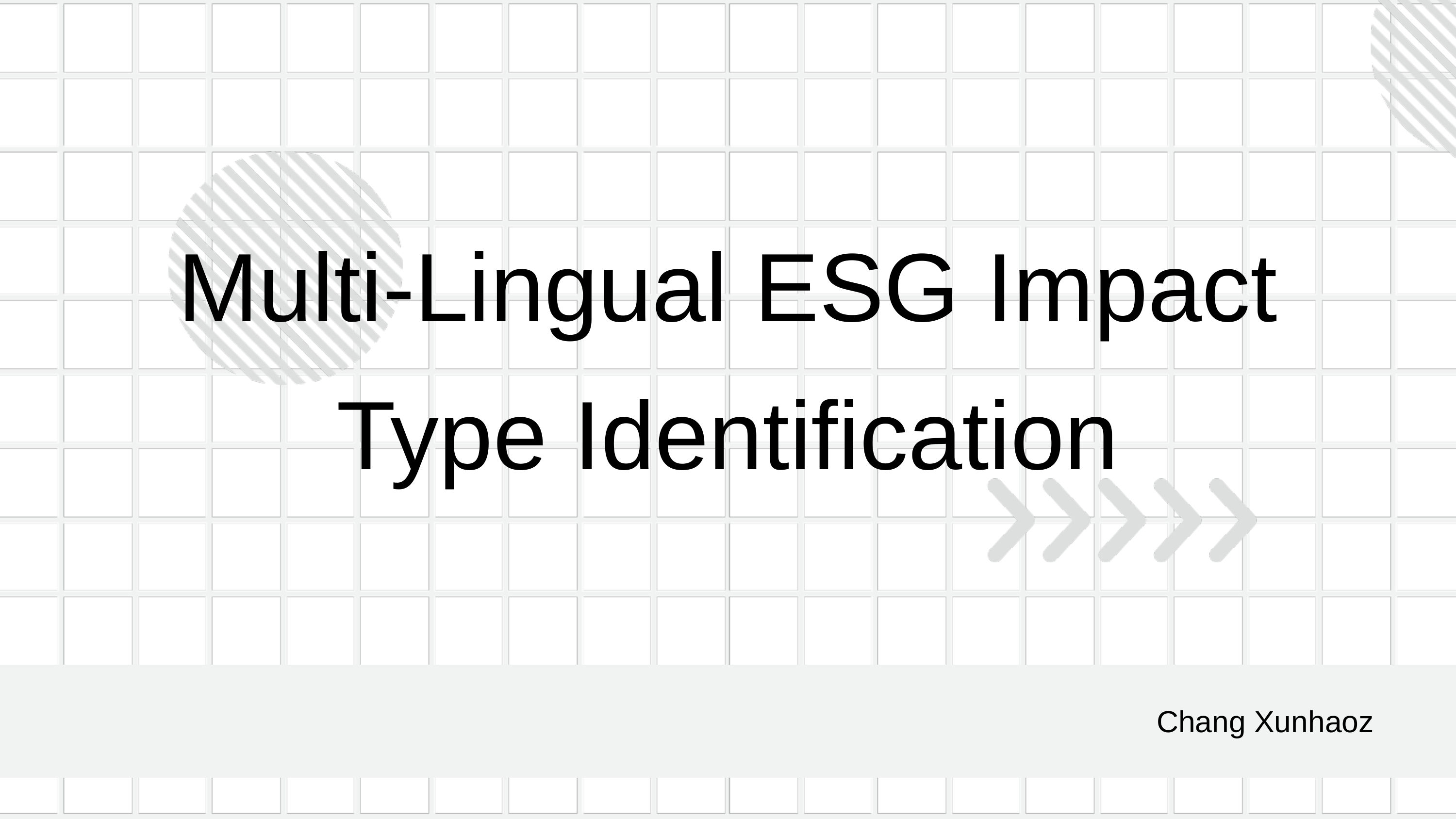

Multi-Lingual ESG Impact Type Identification

Chang Xunhaoz